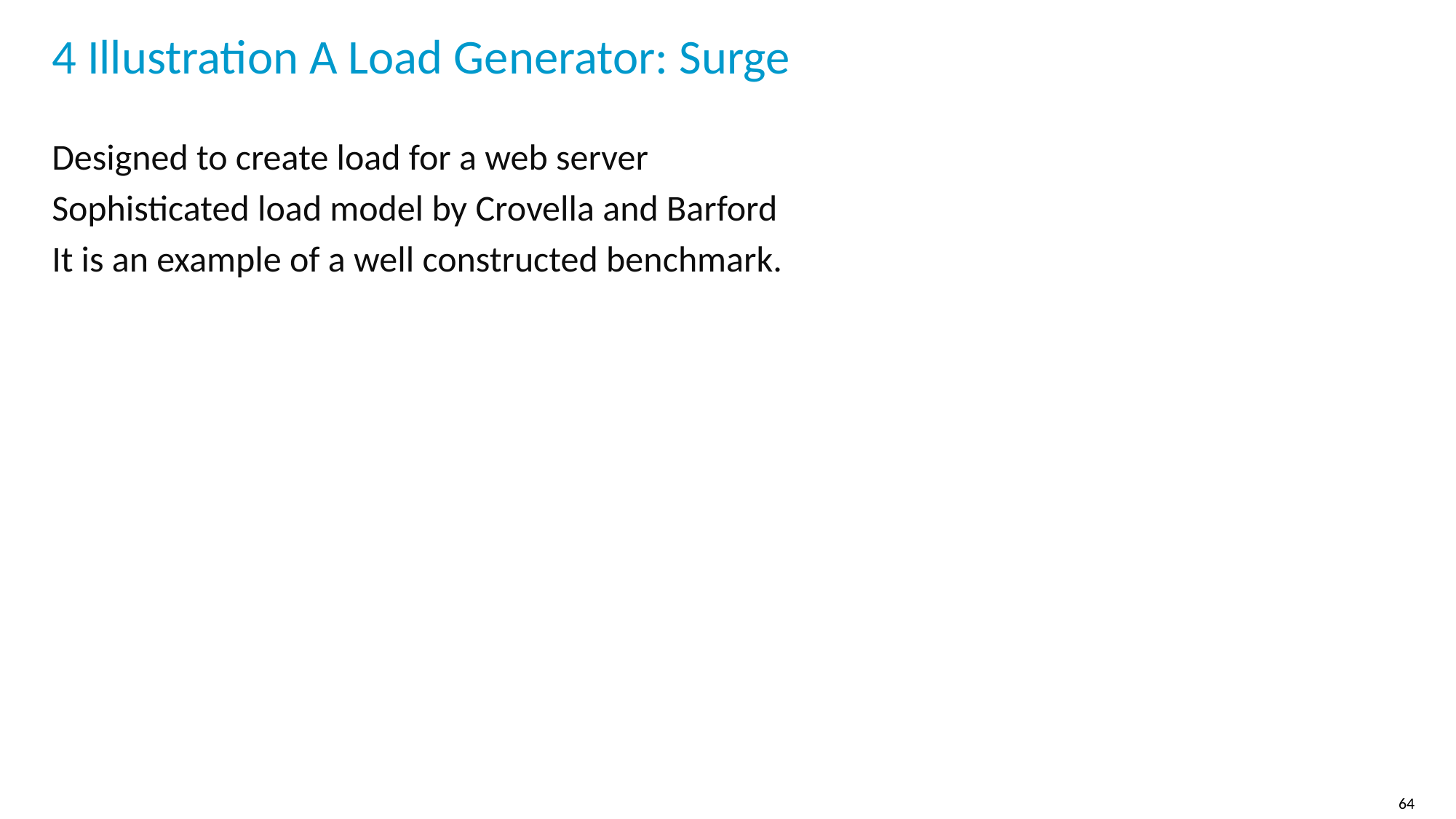

# 4 Illustration A Load Generator: Surge
Designed to create load for a web server
Sophisticated load model by Crovella and Barford
It is an example of a well constructed benchmark.
64